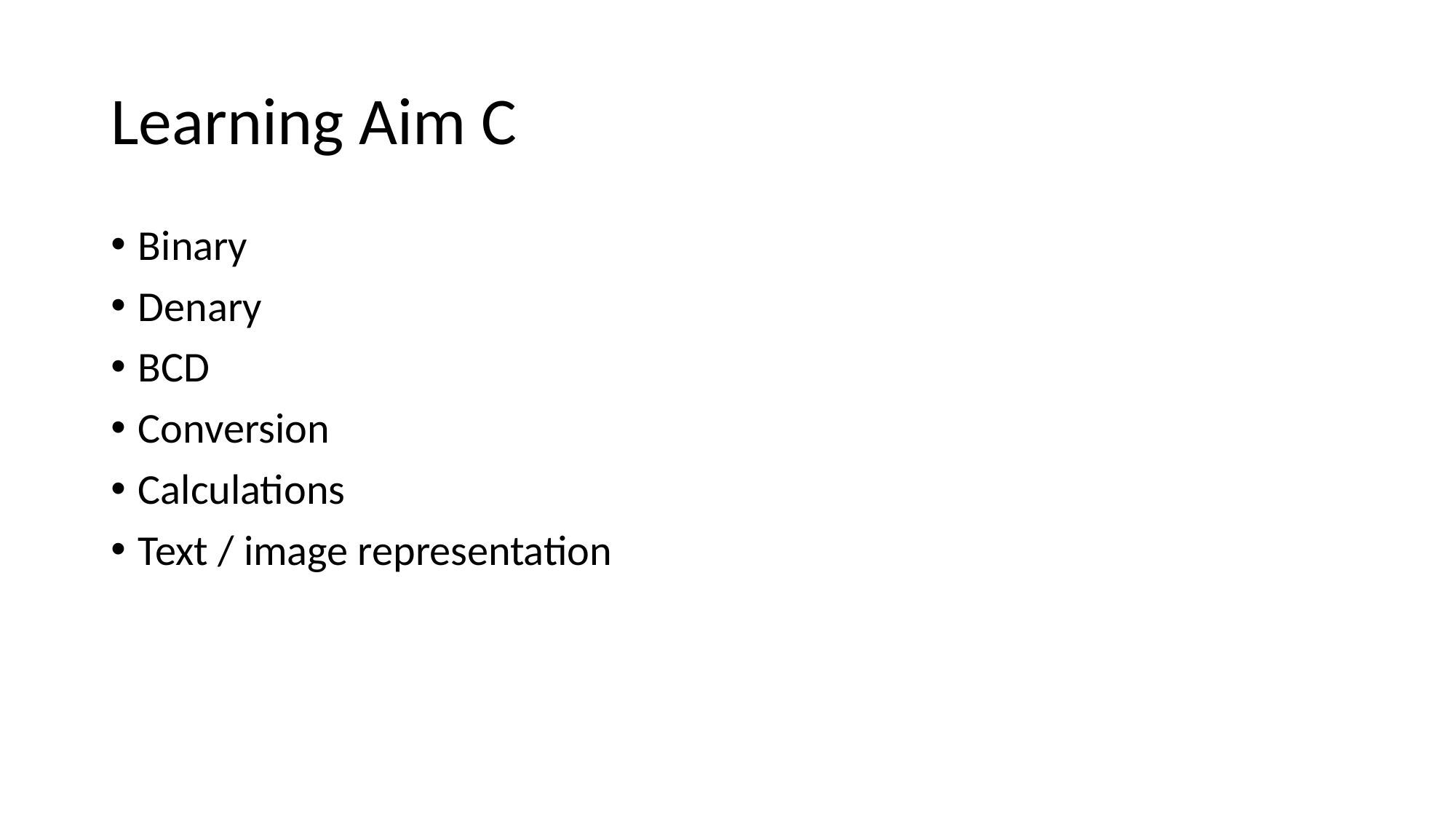

# Learning Aim C
Binary
Denary
BCD
Conversion
Calculations
Text / image representation